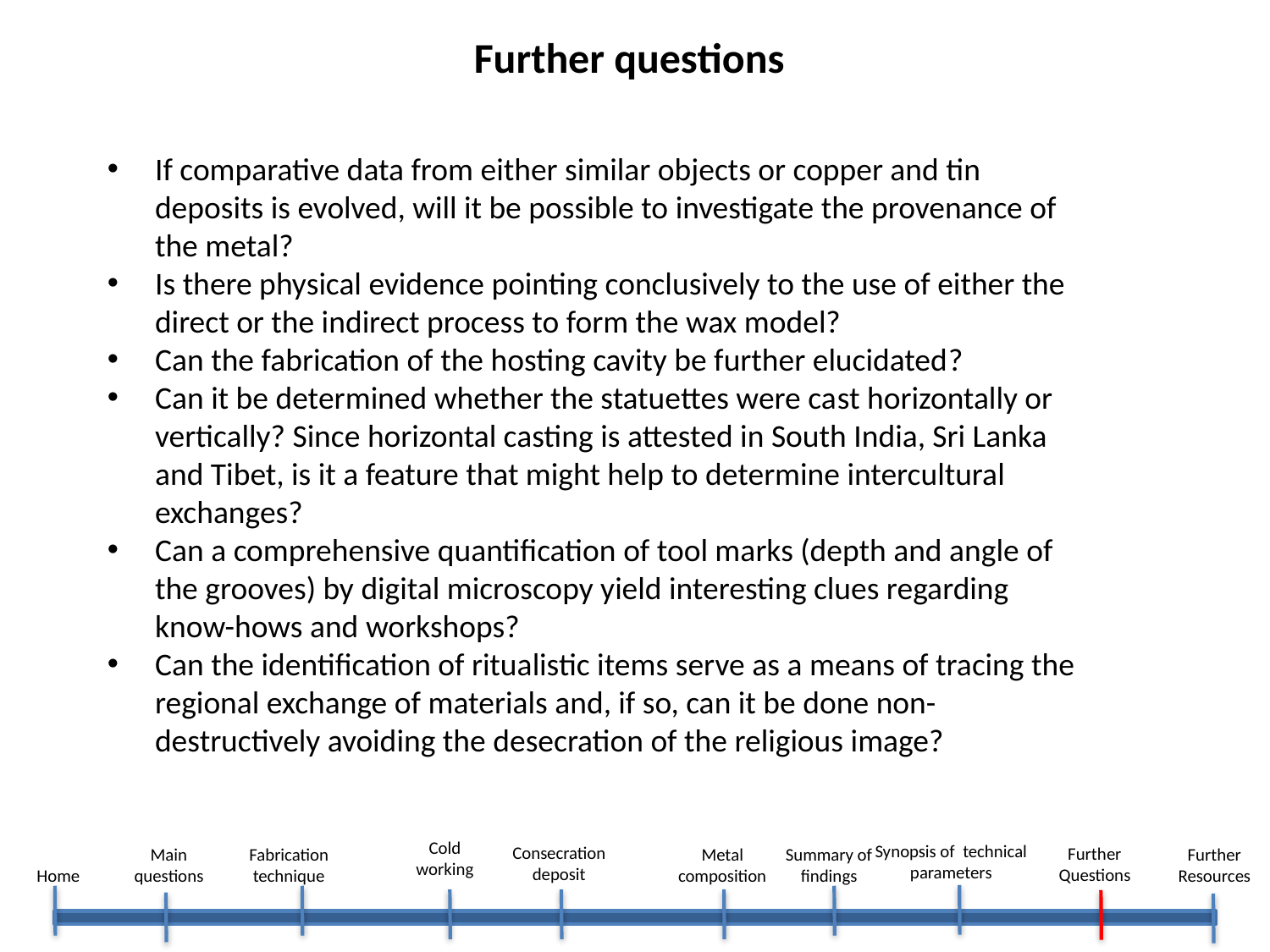

Further questions

If comparative data from either similar objects or copper and tin deposits is evolved, will it be possible to investigate the provenance of the metal?
Is there physical evidence pointing conclusively to the use of either the direct or the indirect process to form the wax model?
Can the fabrication of the hosting cavity be further elucidated?
Can it be determined whether the statuettes were cast horizontally or vertically? Since horizontal casting is attested in South India, Sri Lanka and Tibet, is it a feature that might help to determine intercultural exchanges?
Can a comprehensive quantification of tool marks (depth and angle of the grooves) by digital microscopy yield interesting clues regarding know-hows and workshops?
Can the identification of ritualistic items serve as a means of tracing the regional exchange of materials and, if so, can it be done non-destructively avoiding the desecration of the religious image?
Cold working
Synopsis of  technical parameters
Consecration deposit
Further Questions
Main questions
Metal composition
Fabrication technique
Summary of findings
Further Resources

Home